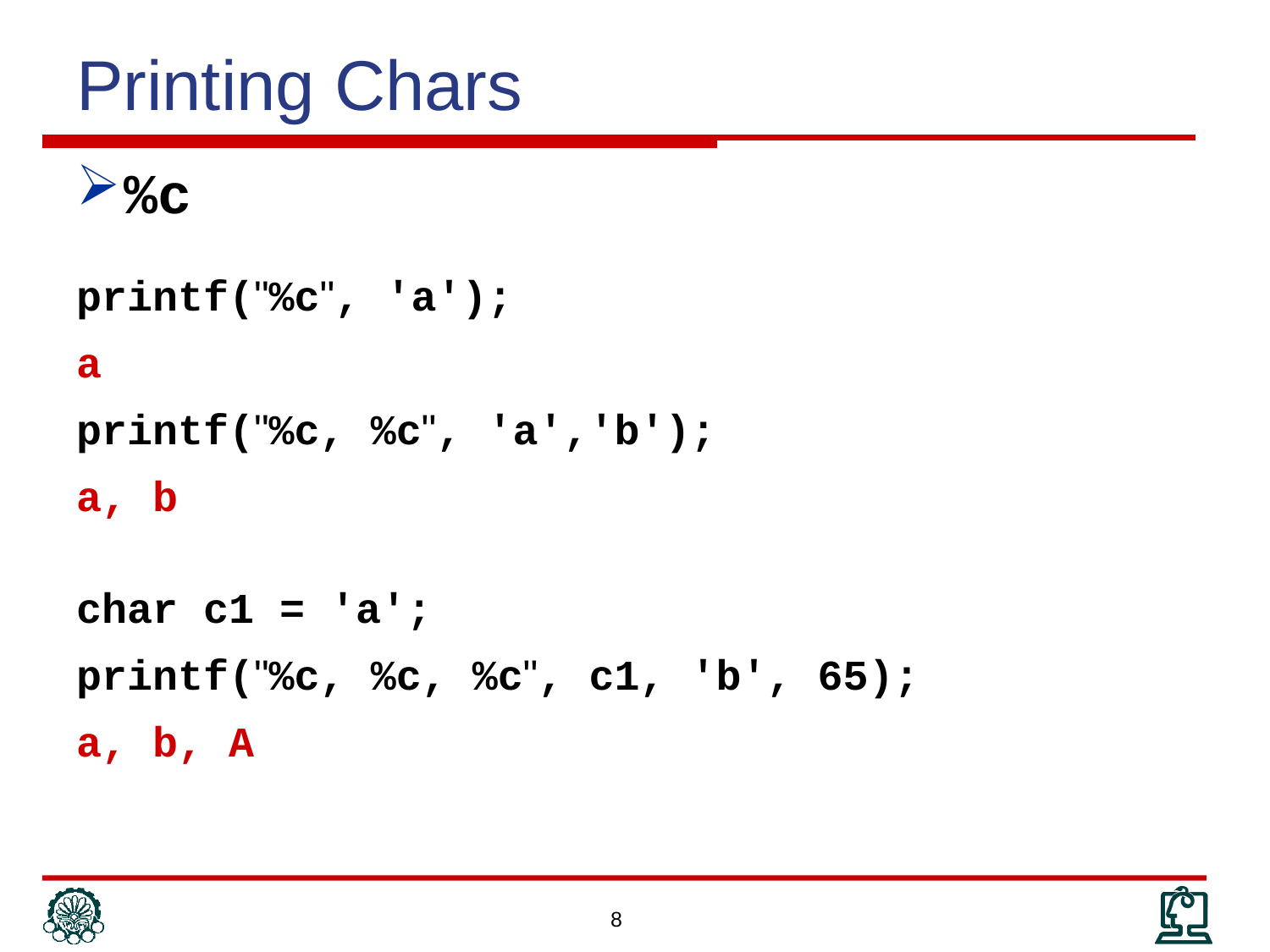

# Printing Chars
%c

printf("%c", 'a');
a
printf("%c, %c", 'a','b');
a, b

char c1 = 'a';
printf("%c, %c, %c", c1, 'b', 65);
a, b, A
8